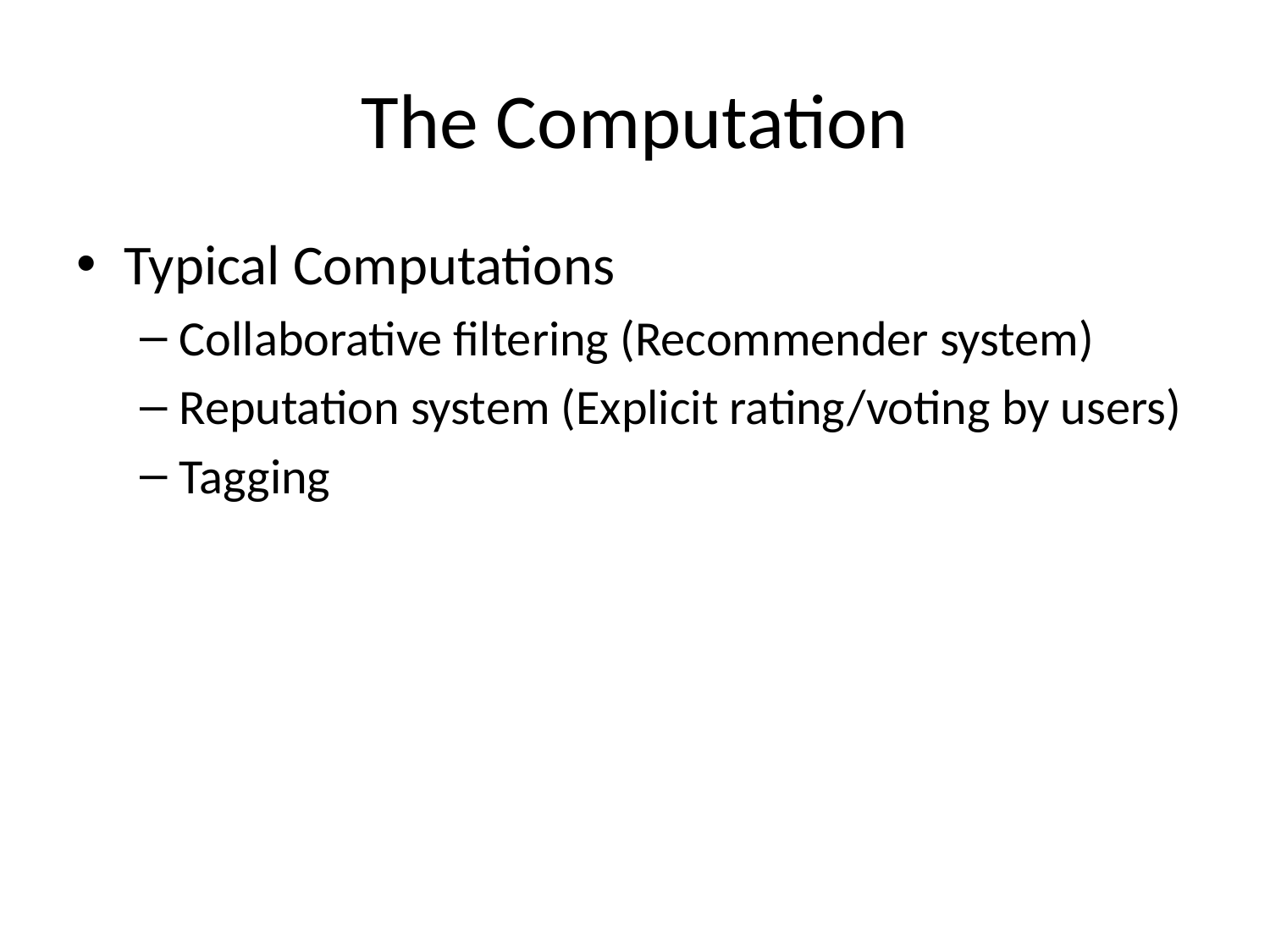

# The Computation
Typical Computations
Collaborative filtering (Recommender system)
Reputation system (Explicit rating/voting by users)
Tagging